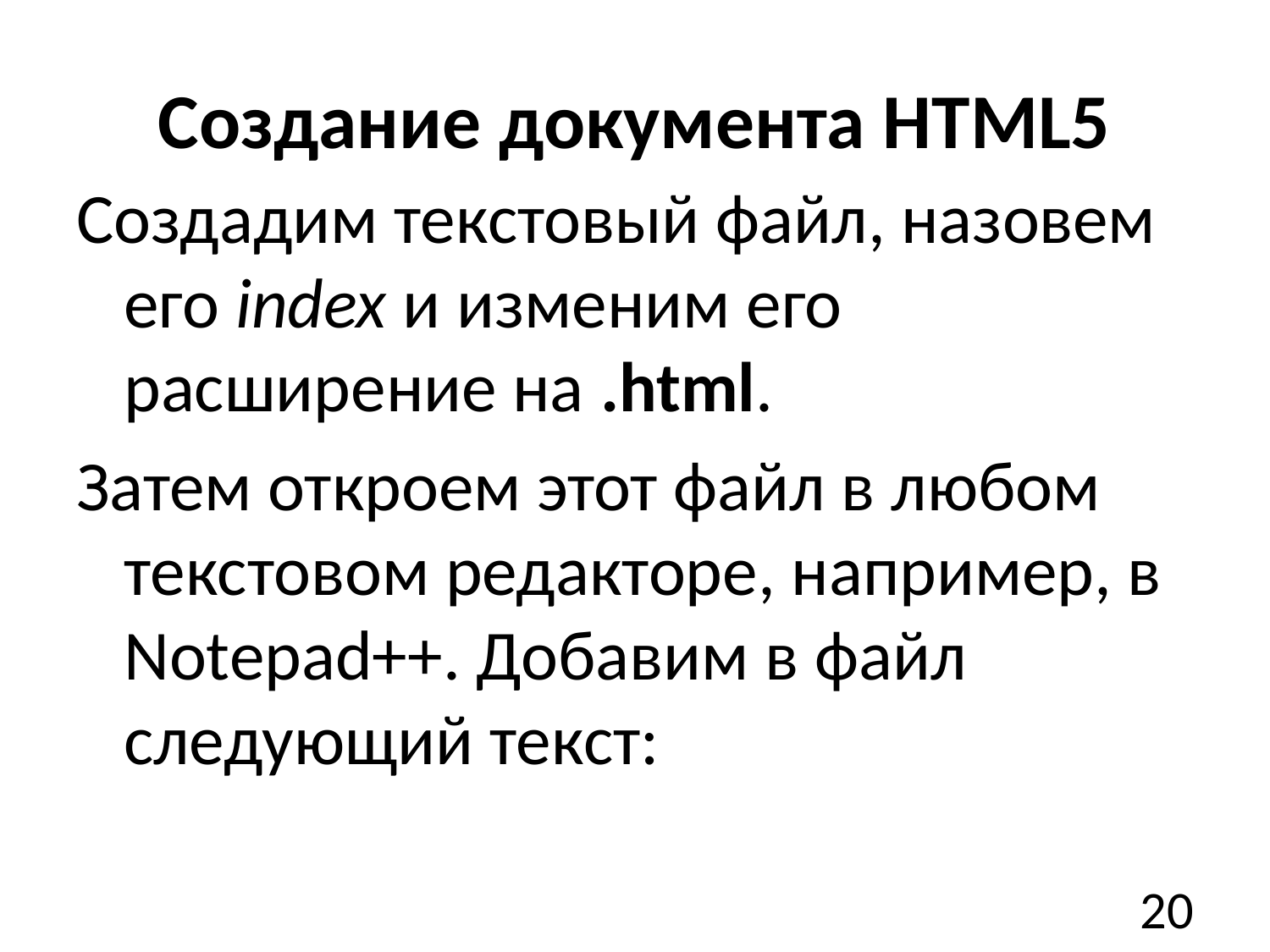

# Создание документа HTML5
Создадим текстовый файл, назовем его index и изменим его расширение на .html.
Затем откроем этот файл в любом текстовом редакторе, например, в Notepad++. Добавим в файл следующий текст:
20